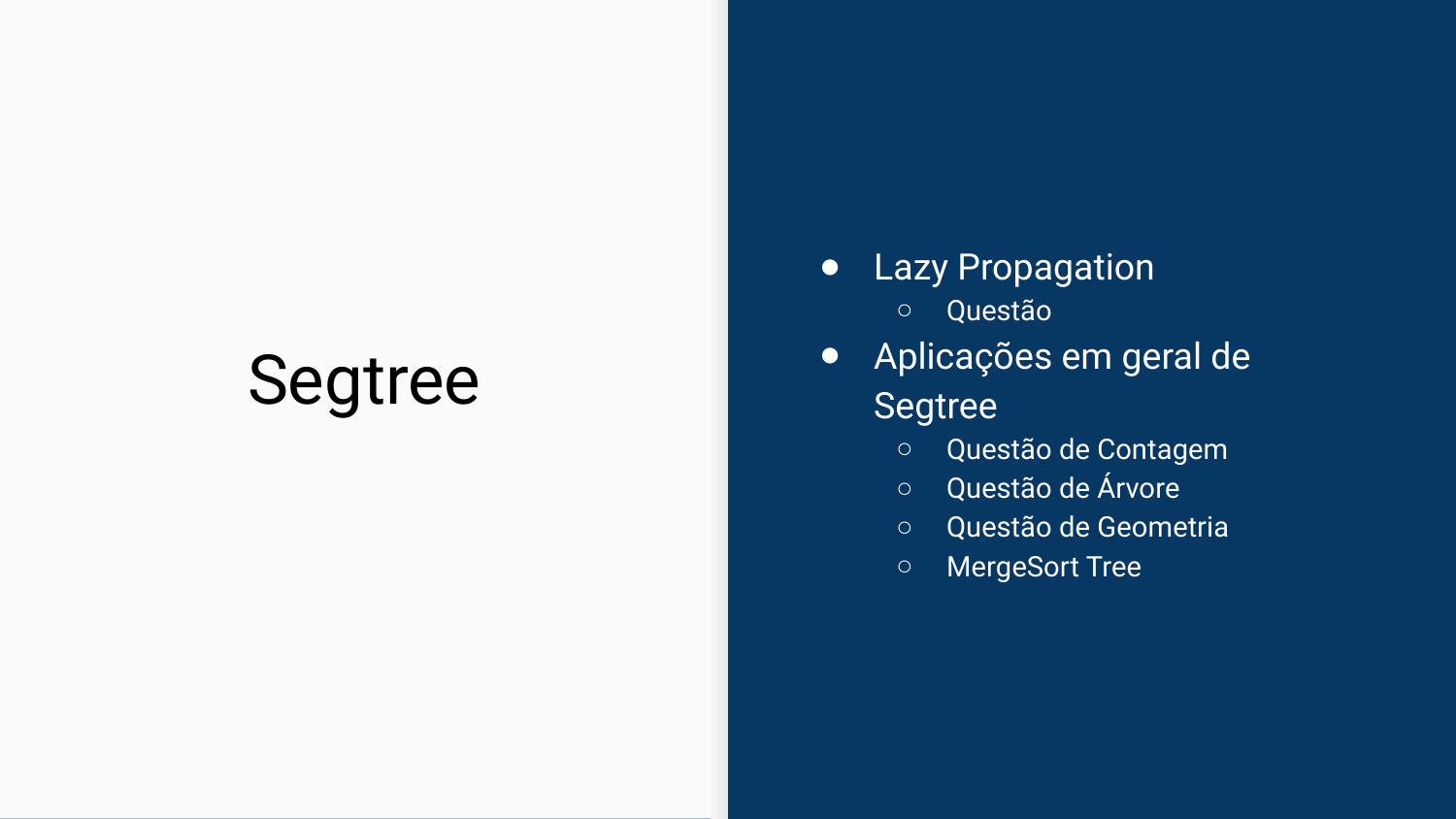

Lazy Propagation
Questão
Aplicações em geral de Segtree
Questão de Contagem
Questão de Árvore
Questão de Geometria
MergeSort Tree
# Segtree